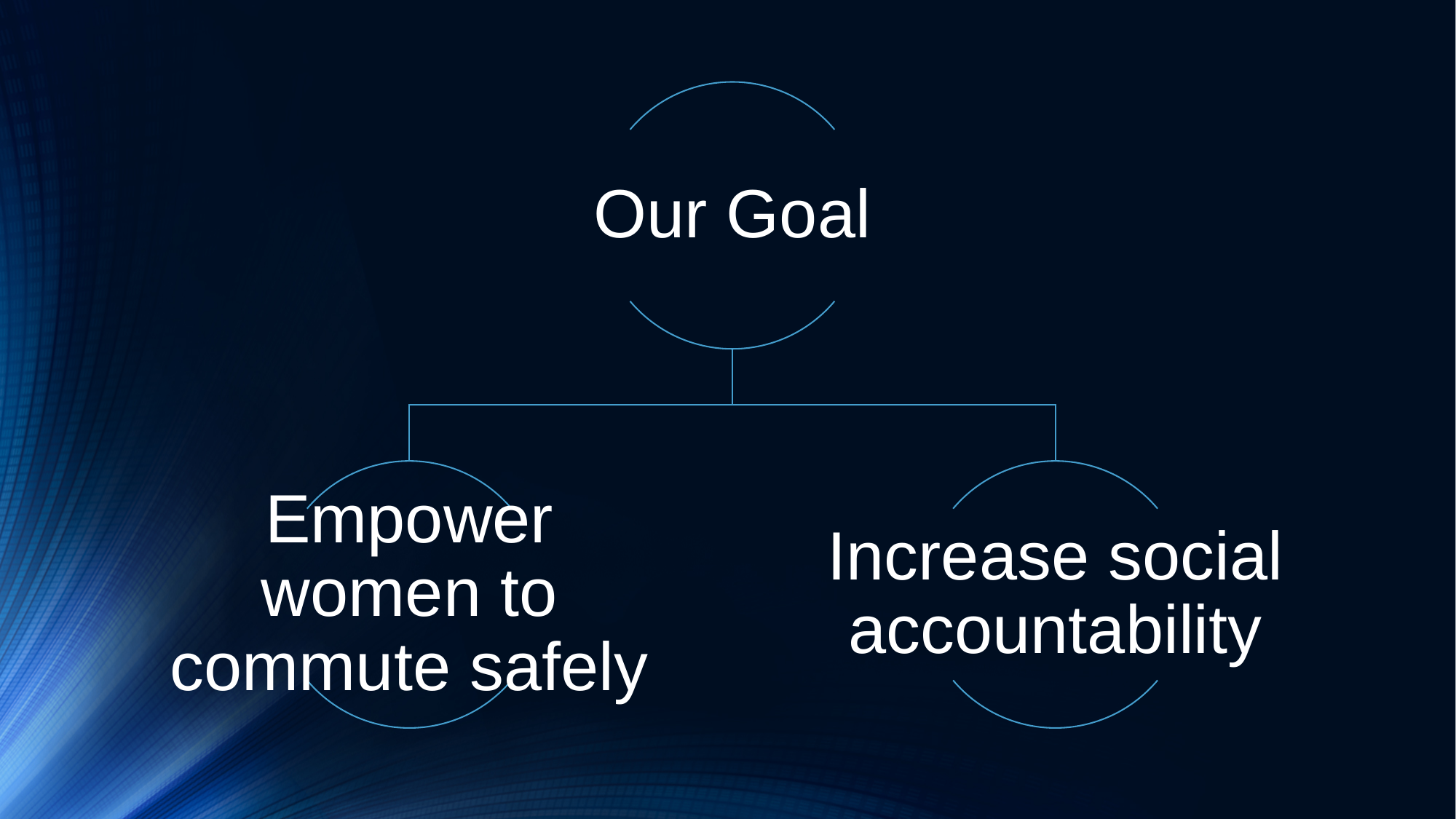

Our Goal
Empower women to commute safely
Increase social accountability